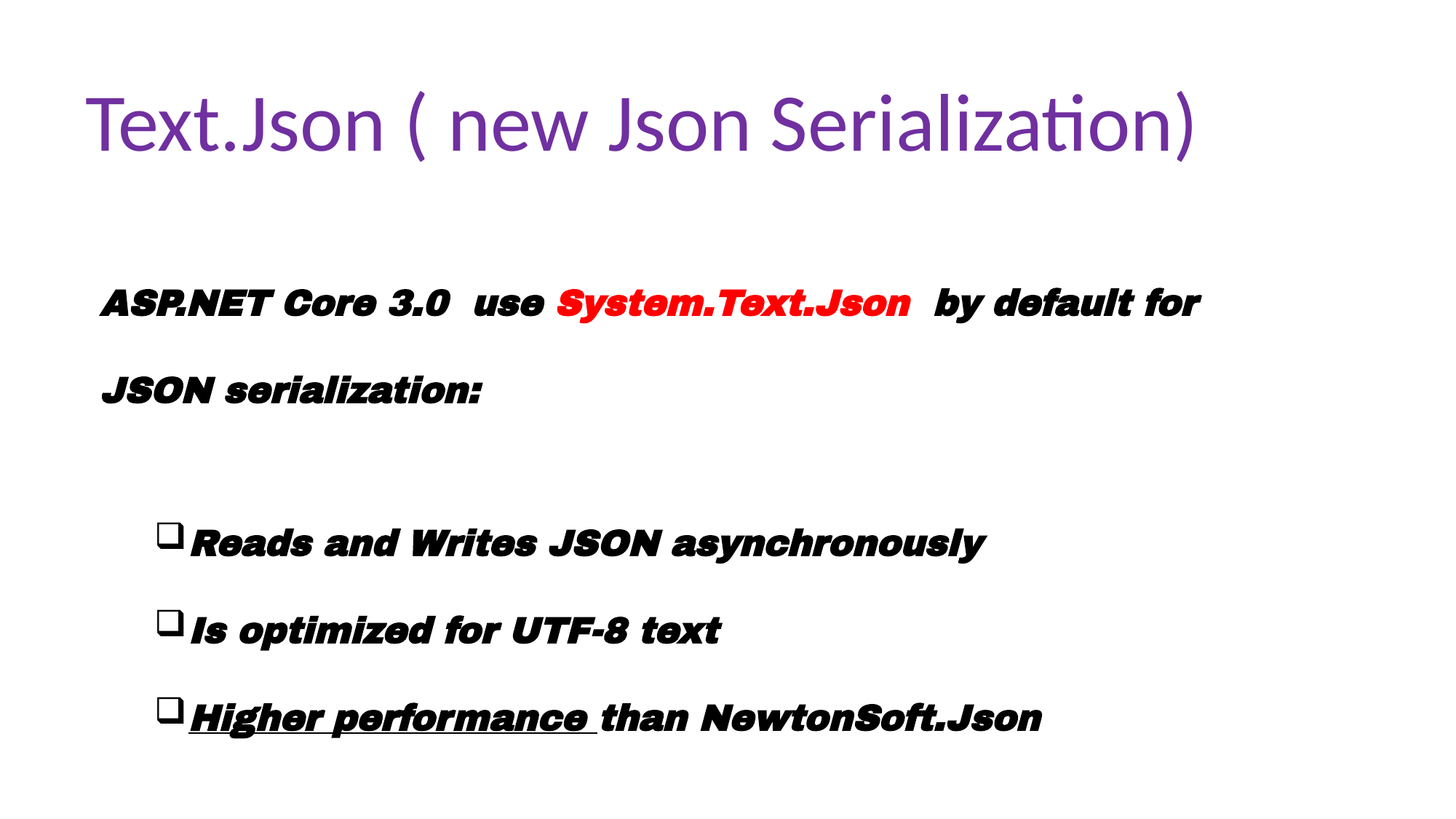

# Text.Json ( new Json Serialization)
ASP.NET Core 3.0  use System.Text.Json  by default for JSON serialization:

Reads and Writes JSON asynchronously
Is optimized for UTF-8 text
Higher performance than NewtonSoft.Json